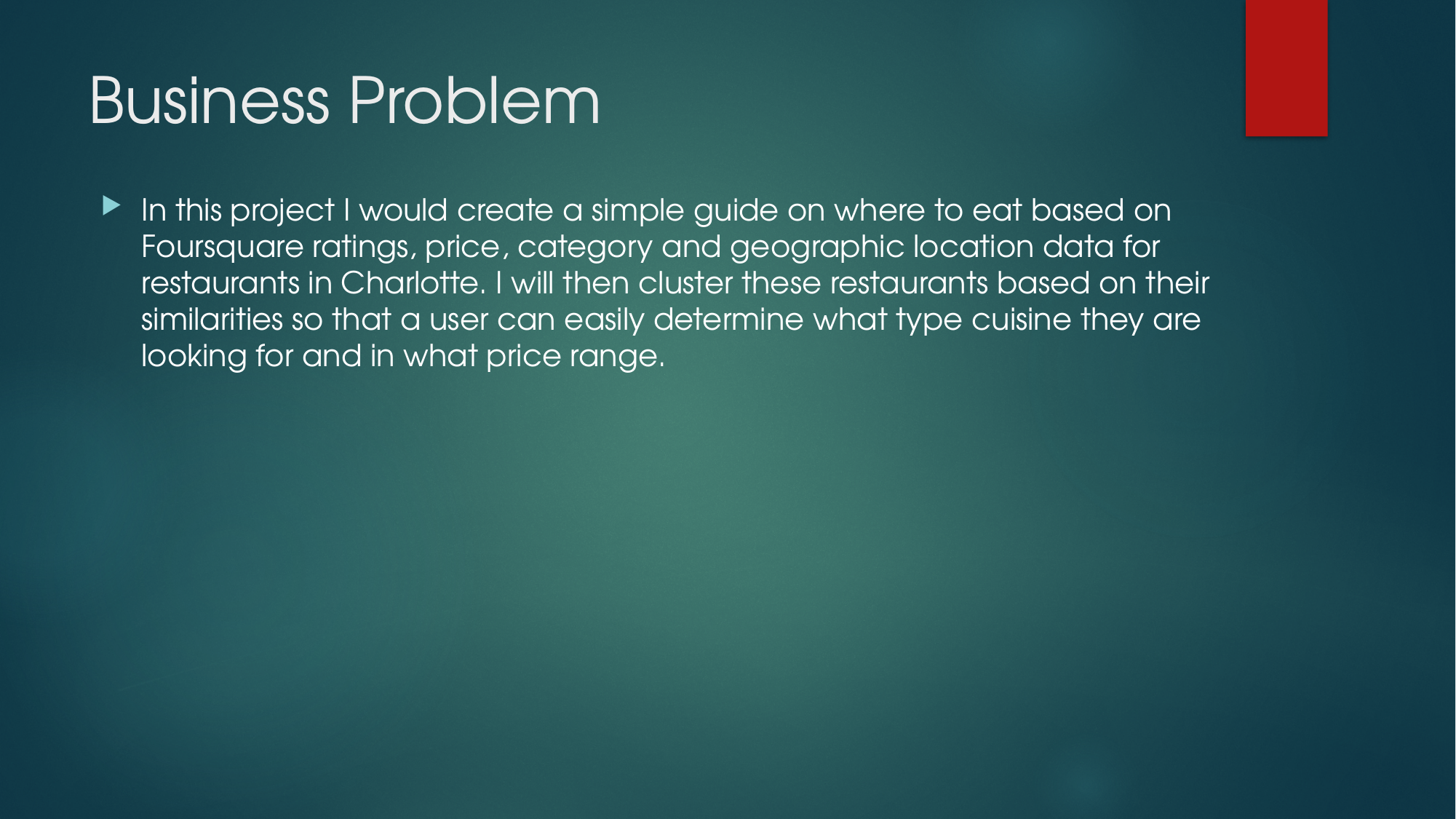

# Business Problem
In this project I would create a simple guide on where to eat based on Foursquare ratings, price, category and geographic location data for restaurants in Charlotte. I will then cluster these restaurants based on their similarities so that a user can easily determine what type cuisine they are looking for and in what price range.